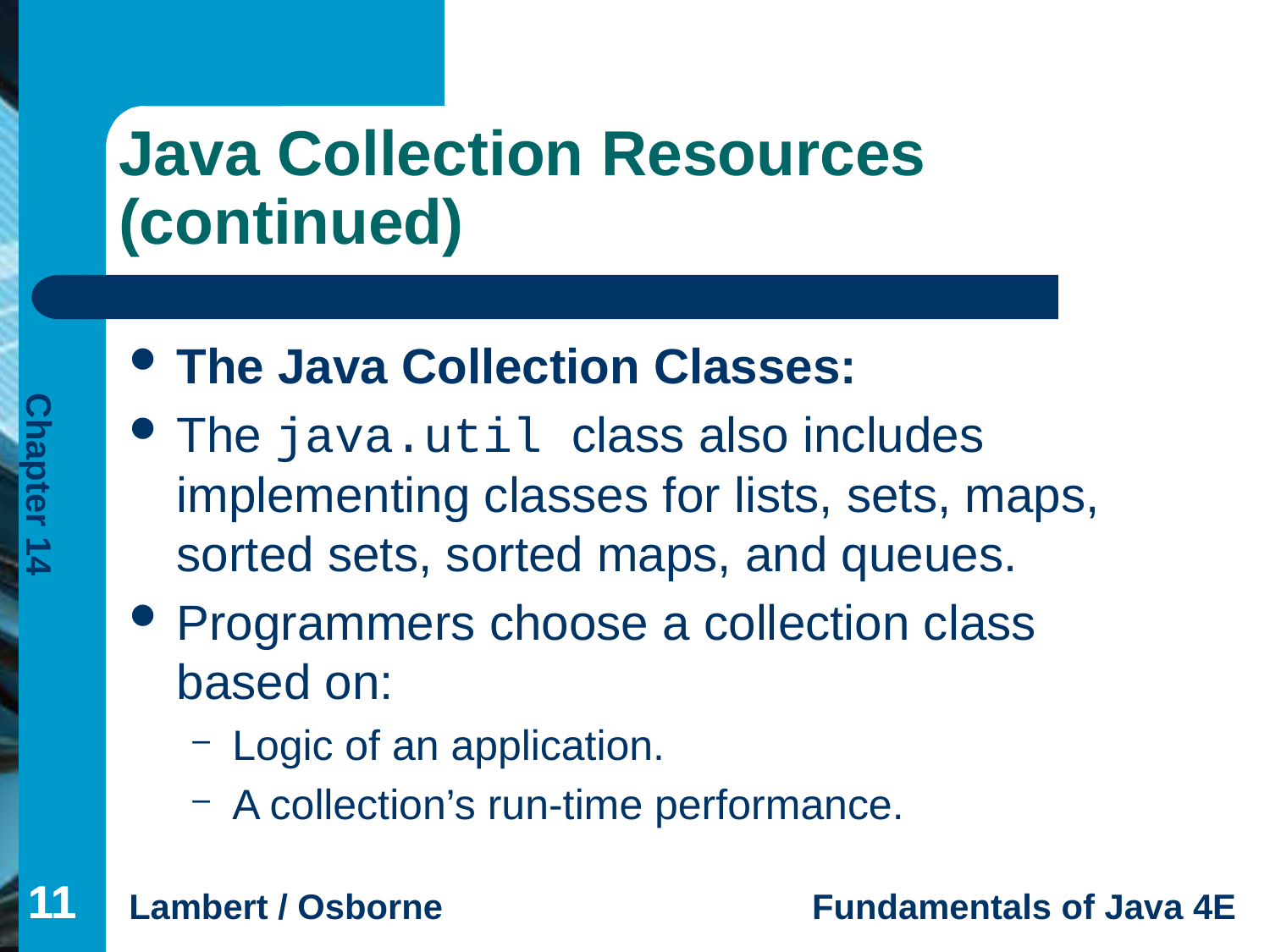

# Java Collection Resources (continued)
The Java Collection Classes:
The java.util class also includes implementing classes for lists, sets, maps, sorted sets, sorted maps, and queues.
Programmers choose a collection class based on:
Logic of an application.
A collection’s run-time performance.
11
11
11